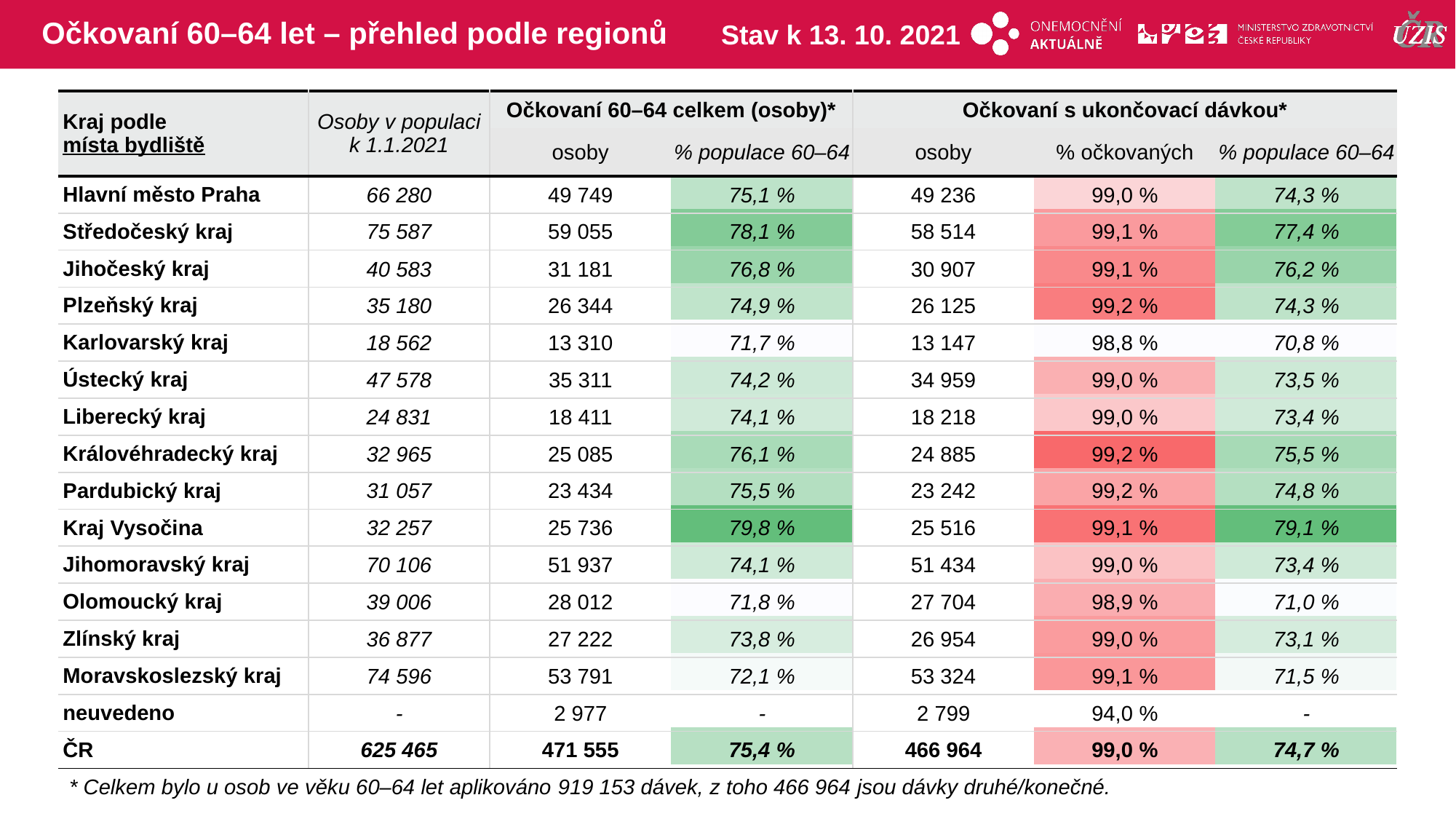

# Očkovaní 60–64 let – přehled podle regionů
Stav k 13. 10. 2021
| Kraj podle místa bydliště | Osoby v populaci k 1.1.2021 | Očkovaní 60–64 celkem (osoby)\* |  | Očkovaní s ukončovací dávkou\* |  |  |
| --- | --- | --- | --- | --- | --- | --- |
|  |  | osoby | % populace 60–64 | osoby | % očkovaných | % populace 60–64 |
| Hlavní město Praha | 66 280 | 49 749 | 75,1 % | 49 236 | 99,0 % | 74,3 % |
| Středočeský kraj | 75 587 | 59 055 | 78,1 % | 58 514 | 99,1 % | 77,4 % |
| Jihočeský kraj | 40 583 | 31 181 | 76,8 % | 30 907 | 99,1 % | 76,2 % |
| Plzeňský kraj | 35 180 | 26 344 | 74,9 % | 26 125 | 99,2 % | 74,3 % |
| Karlovarský kraj | 18 562 | 13 310 | 71,7 % | 13 147 | 98,8 % | 70,8 % |
| Ústecký kraj | 47 578 | 35 311 | 74,2 % | 34 959 | 99,0 % | 73,5 % |
| Liberecký kraj | 24 831 | 18 411 | 74,1 % | 18 218 | 99,0 % | 73,4 % |
| Královéhradecký kraj | 32 965 | 25 085 | 76,1 % | 24 885 | 99,2 % | 75,5 % |
| Pardubický kraj | 31 057 | 23 434 | 75,5 % | 23 242 | 99,2 % | 74,8 % |
| Kraj Vysočina | 32 257 | 25 736 | 79,8 % | 25 516 | 99,1 % | 79,1 % |
| Jihomoravský kraj | 70 106 | 51 937 | 74,1 % | 51 434 | 99,0 % | 73,4 % |
| Olomoucký kraj | 39 006 | 28 012 | 71,8 % | 27 704 | 98,9 % | 71,0 % |
| Zlínský kraj | 36 877 | 27 222 | 73,8 % | 26 954 | 99,0 % | 73,1 % |
| Moravskoslezský kraj | 74 596 | 53 791 | 72,1 % | 53 324 | 99,1 % | 71,5 % |
| neuvedeno | - | 2 977 | - | 2 799 | 94,0 % | - |
| ČR | 625 465 | 471 555 | 75,4 % | 466 964 | 99,0 % | 74,7 % |
|  |  |  |  |  |  |
| --- | --- | --- | --- | --- | --- |
|  |  |  |  |  |  |
|  |  |  |  |  |  |
|  |  |  |  |  |  |
|  |  |  |  |  |  |
|  |  |  |  |  |  |
|  |  |  |  |  |  |
|  |  |  |  |  |  |
|  |  |  |  |  |  |
|  |  |  |  |  |  |
|  |  |  |  |  |  |
|  |  |  |  |  |  |
|  |  |  |  |  |  |
|  |  |  |  |  |  |
|  |  |  |  |  |  |
|  |  |  |  |  |  |
* Celkem bylo u osob ve věku 60–64 let aplikováno 919 153 dávek, z toho 466 964 jsou dávky druhé/konečné.